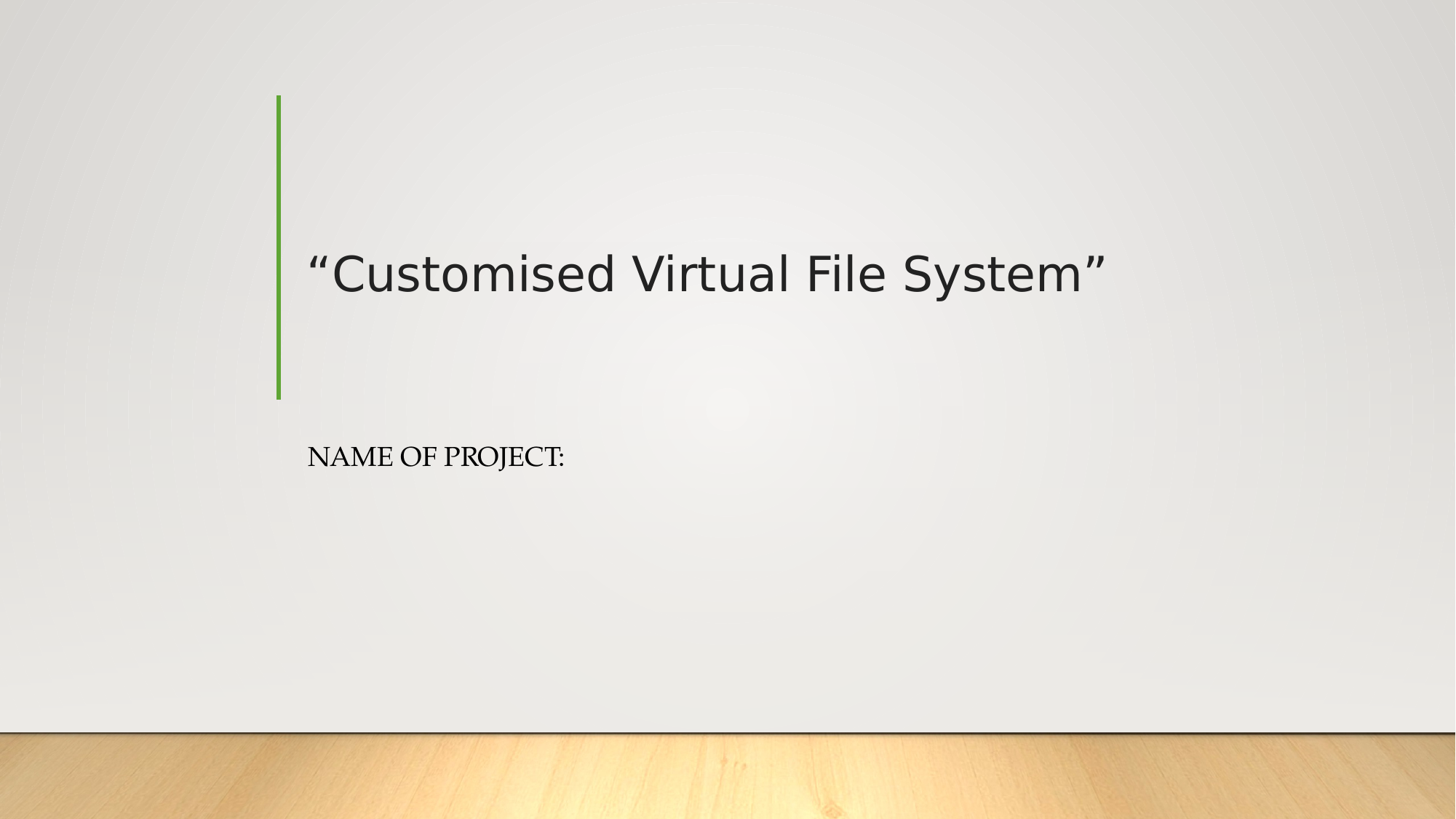

# “Customised Virtual File System”
Name of project: